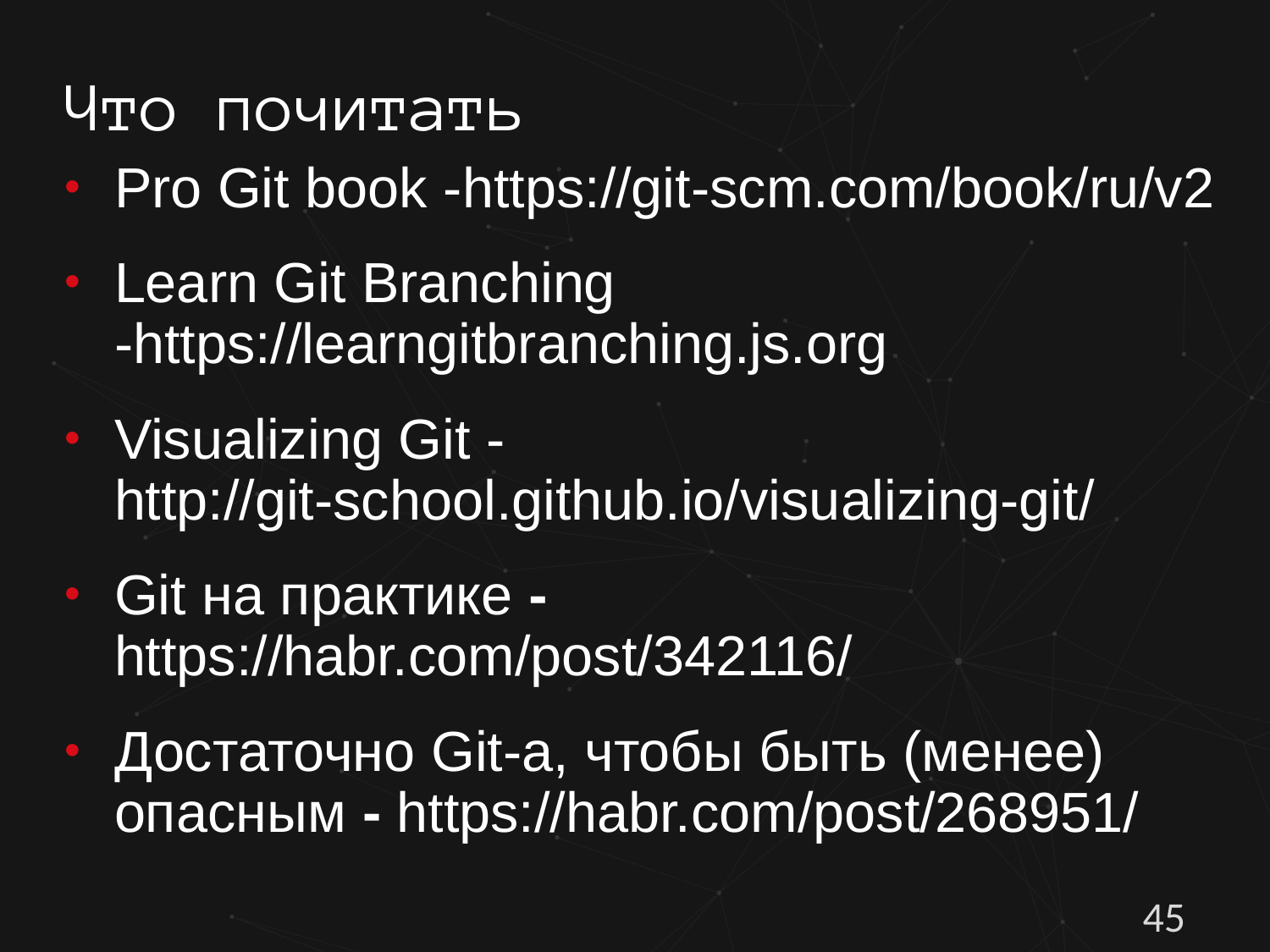

# Что почитать
Pro Git book -https://git-scm.com/book/ru/v2
Learn Git Branching -https://learngitbranching.js.org
Visualizing Git - http://git-school.github.io/visualizing-git/
Git на практике - https://habr.com/post/342116/
Достаточно Git-а, чтобы быть (менее) опасным - https://habr.com/post/268951/